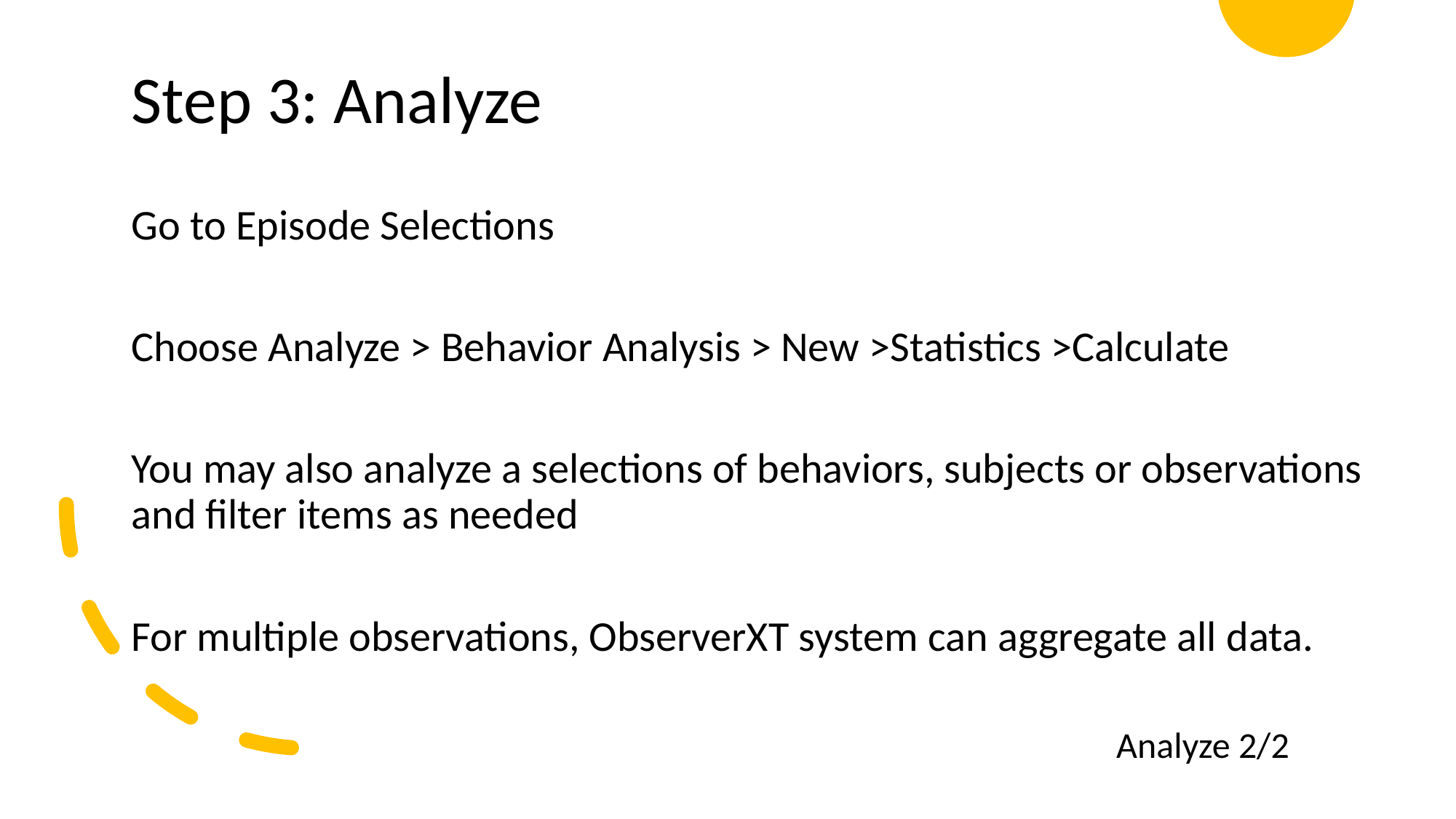

# Step 3: Analyze
Go to Episode Selections

Choose Analyze > Behavior Analysis > New >Statistics >Calculate

You may also analyze a selections of behaviors, subjects or observations and filter items as needed

For multiple observations, ObserverXT system can aggregate all data.

Analyze 2/2